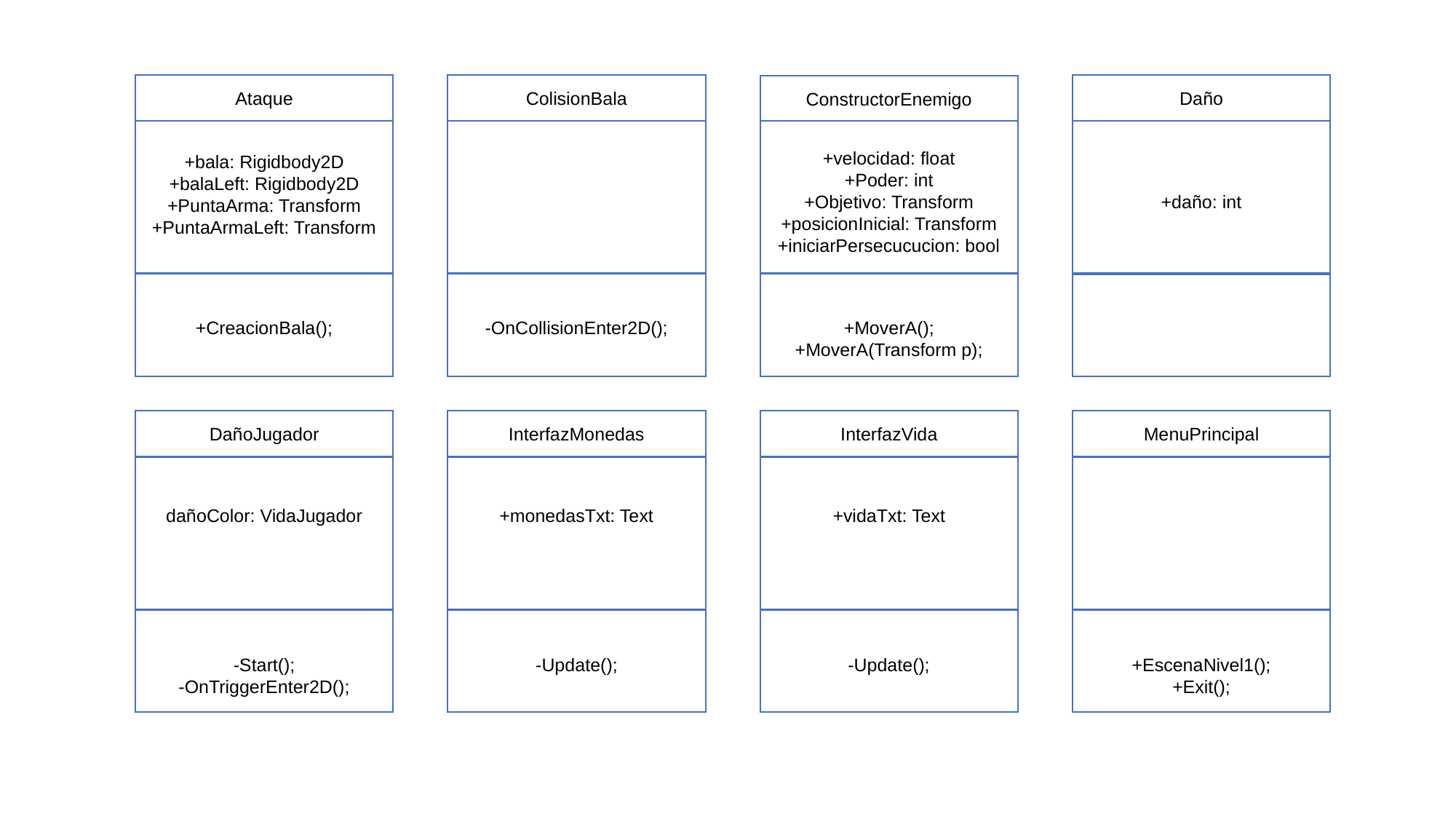

Daño
ColisionBala
Ataque
ConstructorEnemigo

+velocidad: float
+Poder: int
+Objetivo: Transform
+posicionInicial: Transform
+iniciarPersecucucion: bool

+daño: int
+bala: Rigidbody2D
+balaLeft: Rigidbody2D
+PuntaArma: Transform
+PuntaArmaLeft: Transform

+CreacionBala();

-OnCollisionEnter2D();

+MoverA();
+MoverA(Transform p);

DañoJugador
InterfazMonedas
InterfazVida
MenuPrincipal

dañoColor: VidaJugador

+monedasTxt: Text

+vidaTxt: Text

-Start();
-OnTriggerEnter2D();
-Update();
-Update();
+EscenaNivel1();
+Exit();